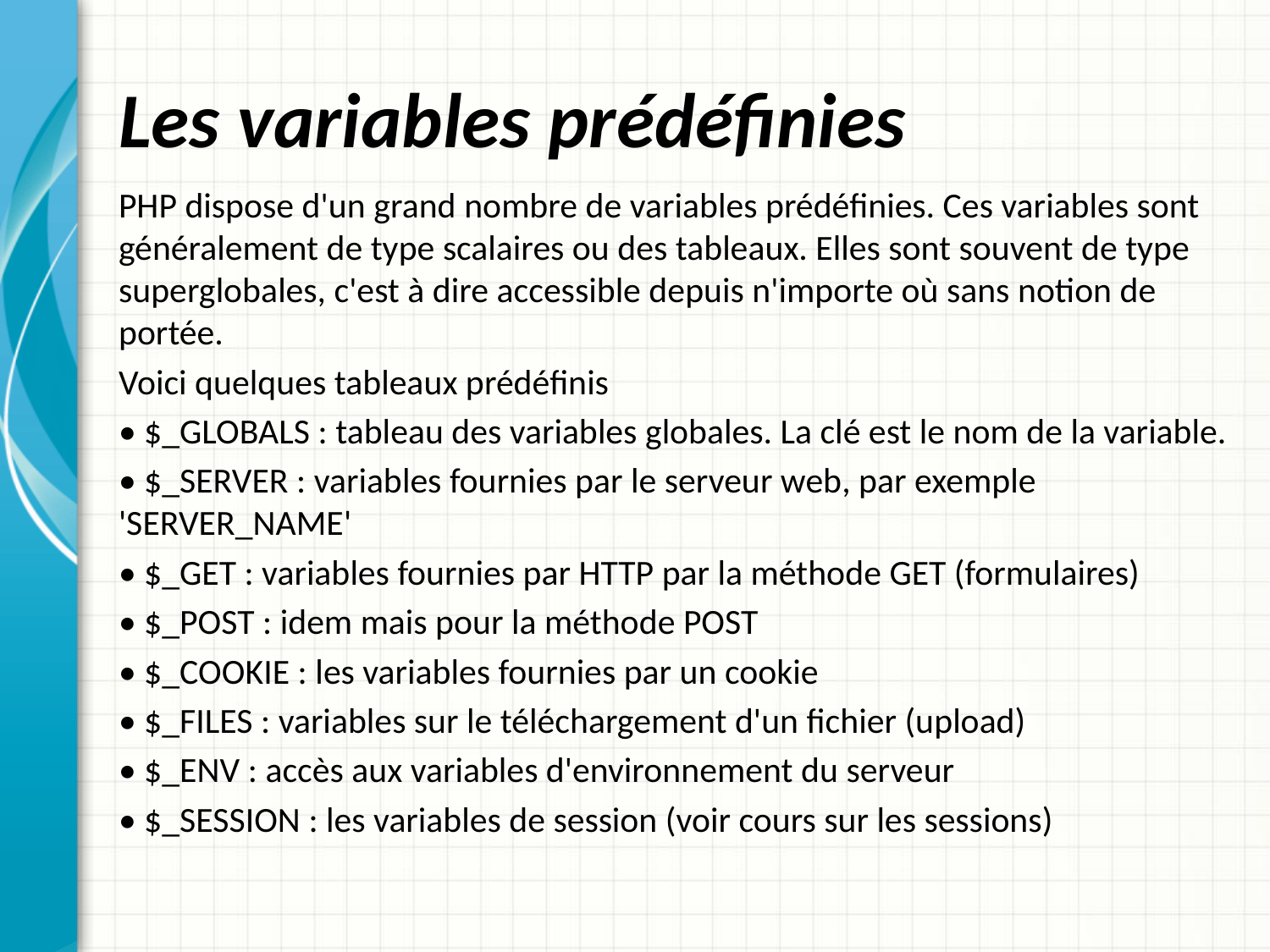

# Les variables prédéfinies
PHP dispose d'un grand nombre de variables prédéfinies. Ces variables sont généralement de type scalaires ou des tableaux. Elles sont souvent de type superglobales, c'est à dire accessible depuis n'importe où sans notion de portée.
Voici quelques tableaux prédéfinis
• $_GLOBALS : tableau des variables globales. La clé est le nom de la variable.
• $_SERVER : variables fournies par le serveur web, par exemple 'SERVER_NAME'
• $_GET : variables fournies par HTTP par la méthode GET (formulaires)
• $_POST : idem mais pour la méthode POST
• $_COOKIE : les variables fournies par un cookie
• $_FILES : variables sur le téléchargement d'un fichier (upload)
• $_ENV : accès aux variables d'environnement du serveur
• $_SESSION : les variables de session (voir cours sur les sessions)